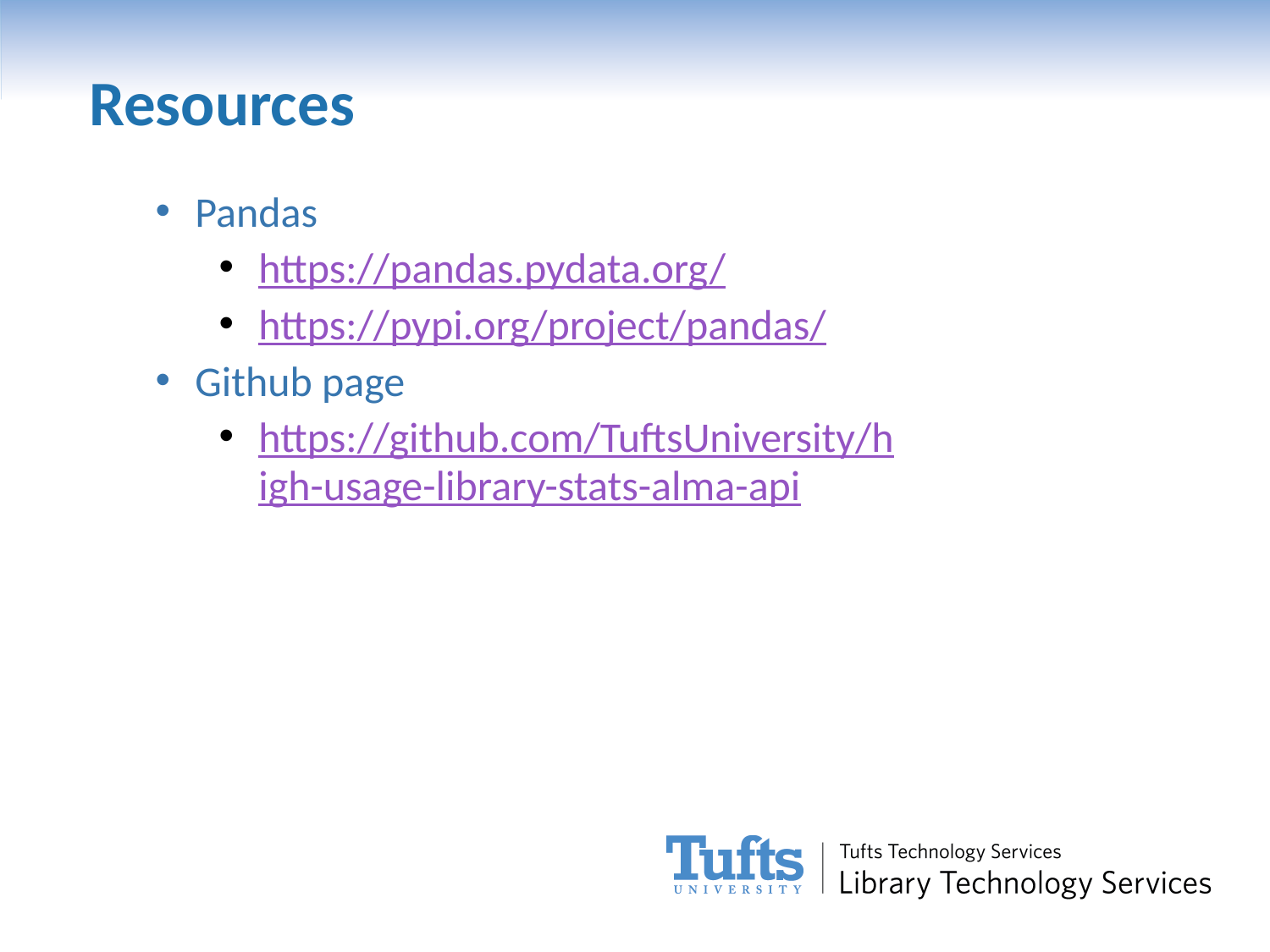

Resources
Pandas
https://pandas.pydata.org/
https://pypi.org/project/pandas/
Github page
https://github.com/TuftsUniversity/high-usage-library-stats-alma-api